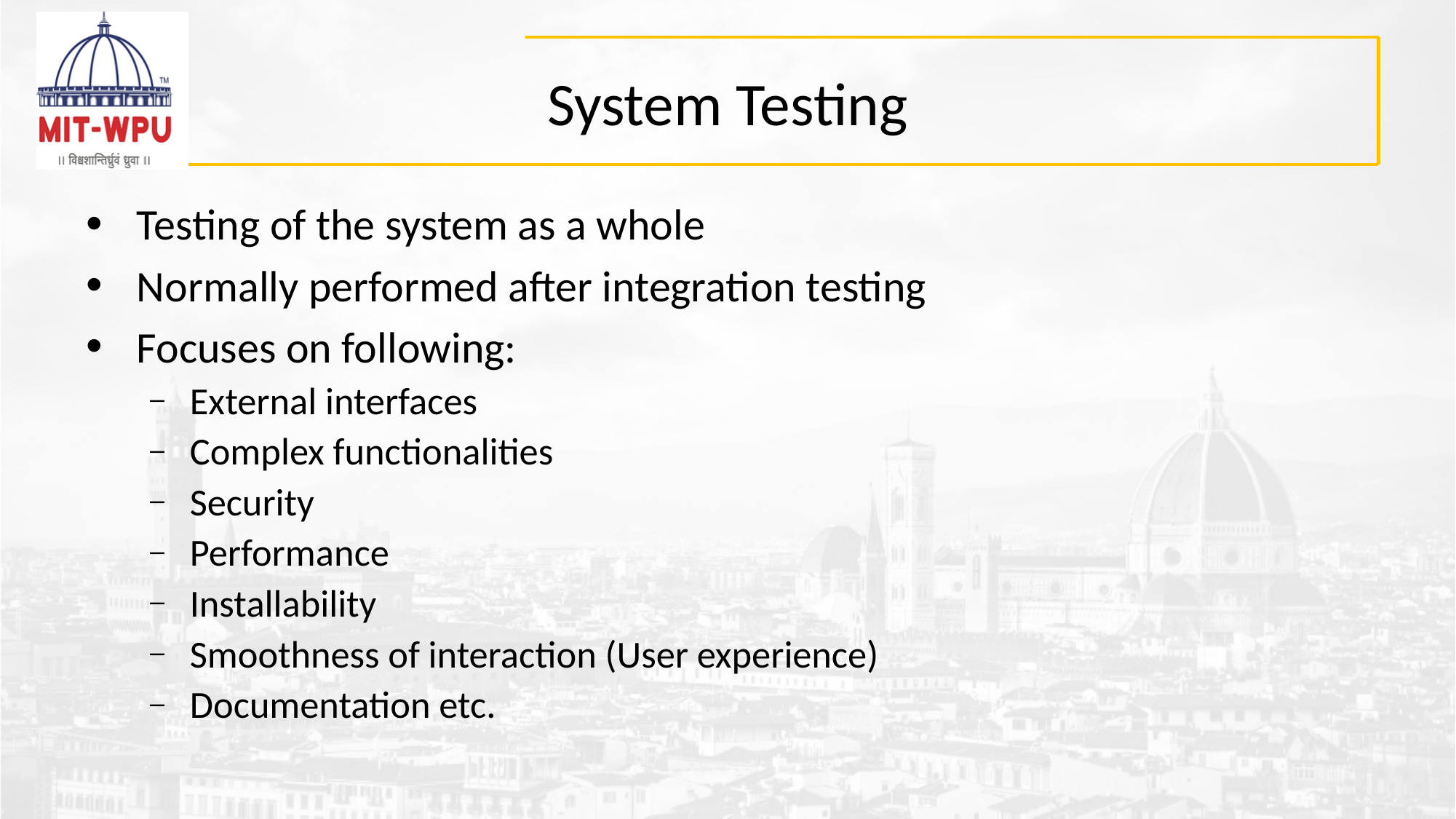

# System Testing
Testing of the system as a whole
Normally performed after integration testing
Focuses on following:
External interfaces
Complex functionalities
Security
Performance
Installability
Smoothness of interaction (User experience)
Documentation etc.